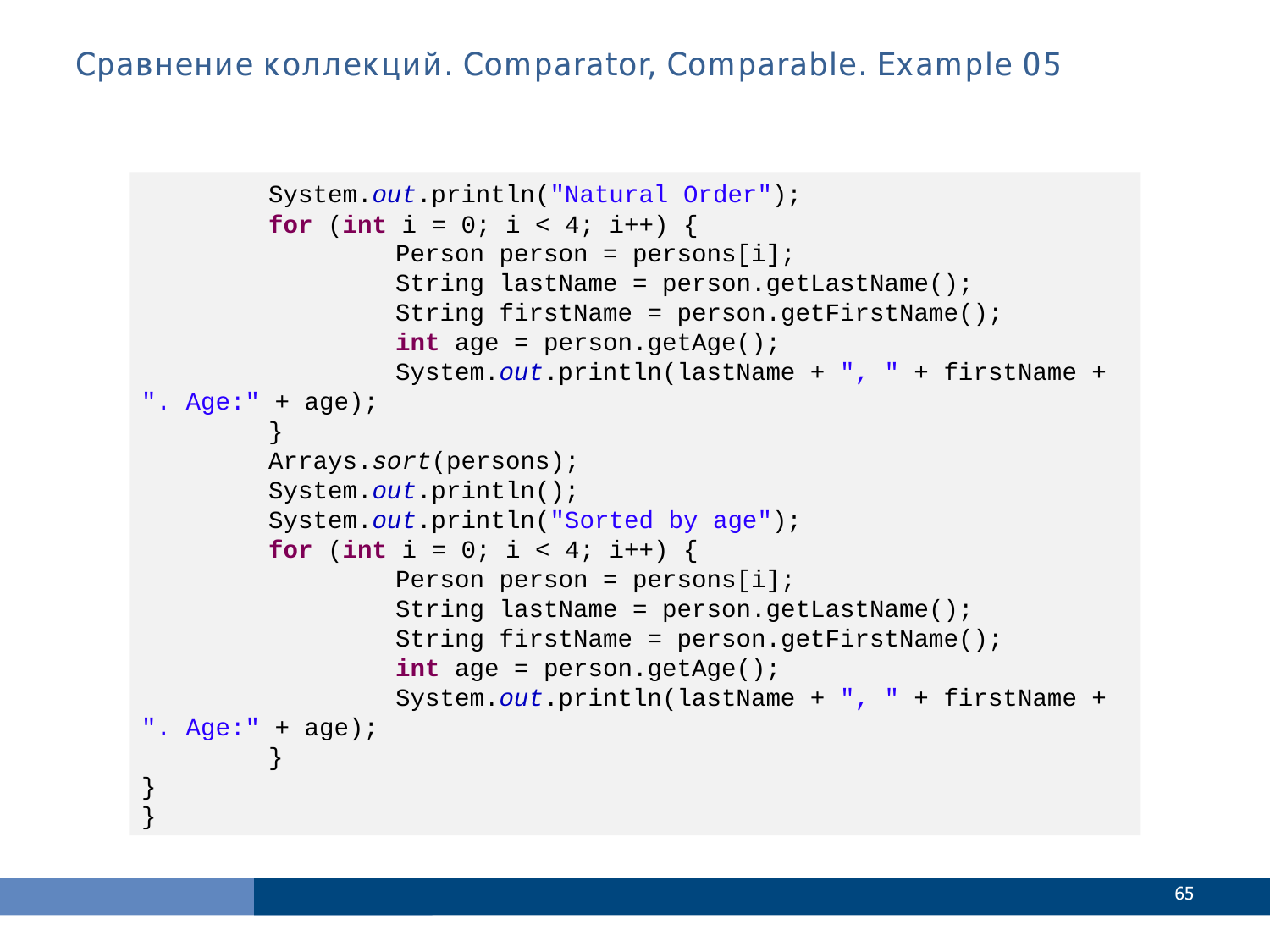

Сравнение коллекций. Comparator, Comparable. Example 05
	System.out.println("Natural Order");
	for (int i = 0; i < 4; i++) {
		Person person = persons[i];
		String lastName = person.getLastName();
		String firstName = person.getFirstName();
		int age = person.getAge();
		System.out.println(lastName + ", " + firstName + ". Age:" + age);
	}
	Arrays.sort(persons);
	System.out.println();
	System.out.println("Sorted by age");
	for (int i = 0; i < 4; i++) {
		Person person = persons[i];
		String lastName = person.getLastName();
		String firstName = person.getFirstName();
		int age = person.getAge();
		System.out.println(lastName + ", " + firstName + ". Age:" + age);
	}
}
}
65